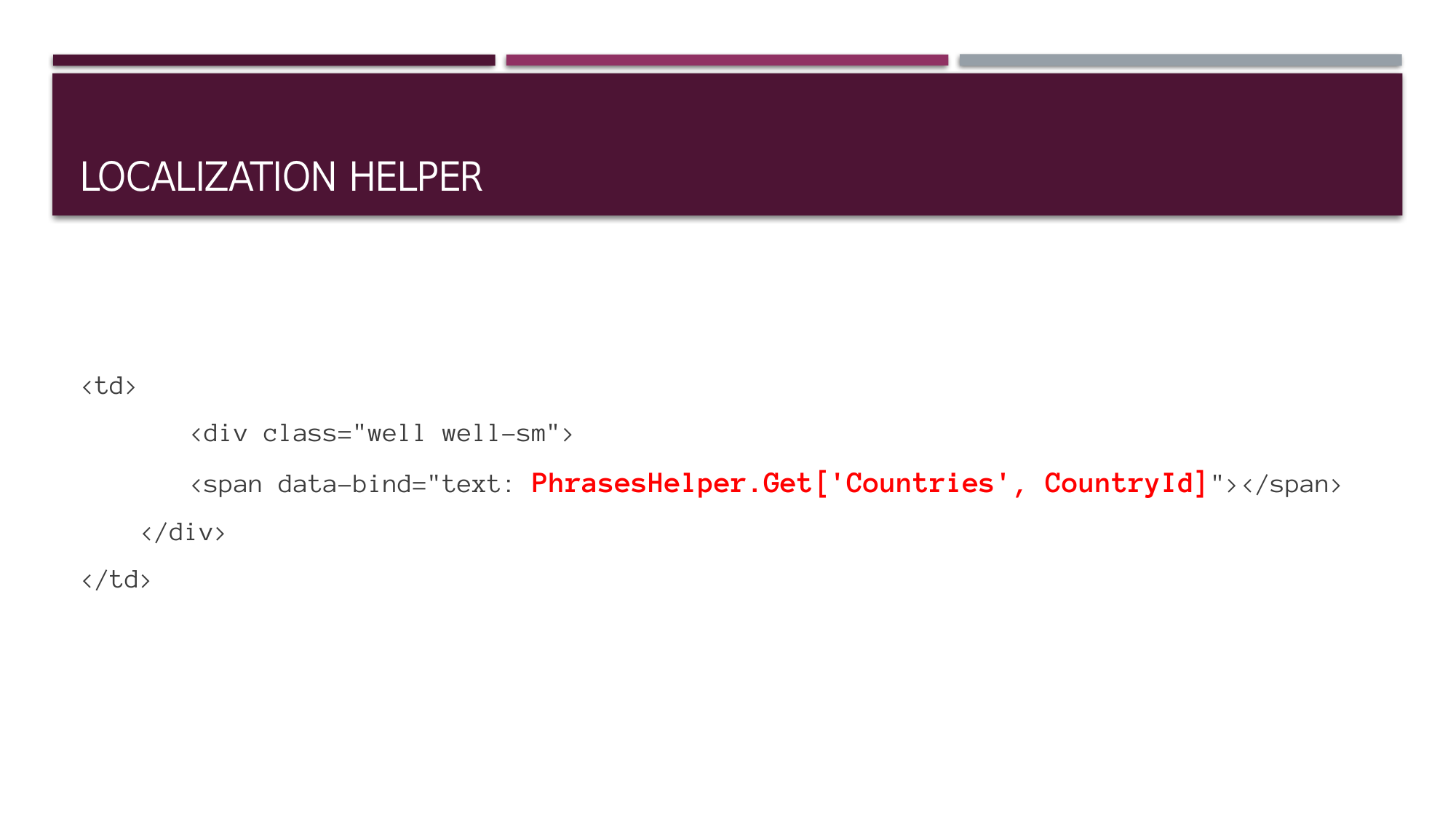

# LOCALIZATION HELPER
<td>
 	<div class="well well-sm">
    	<span data-bind="text: PhrasesHelper.Get['Countries', CountryId]"></span>
    </div>
</td>